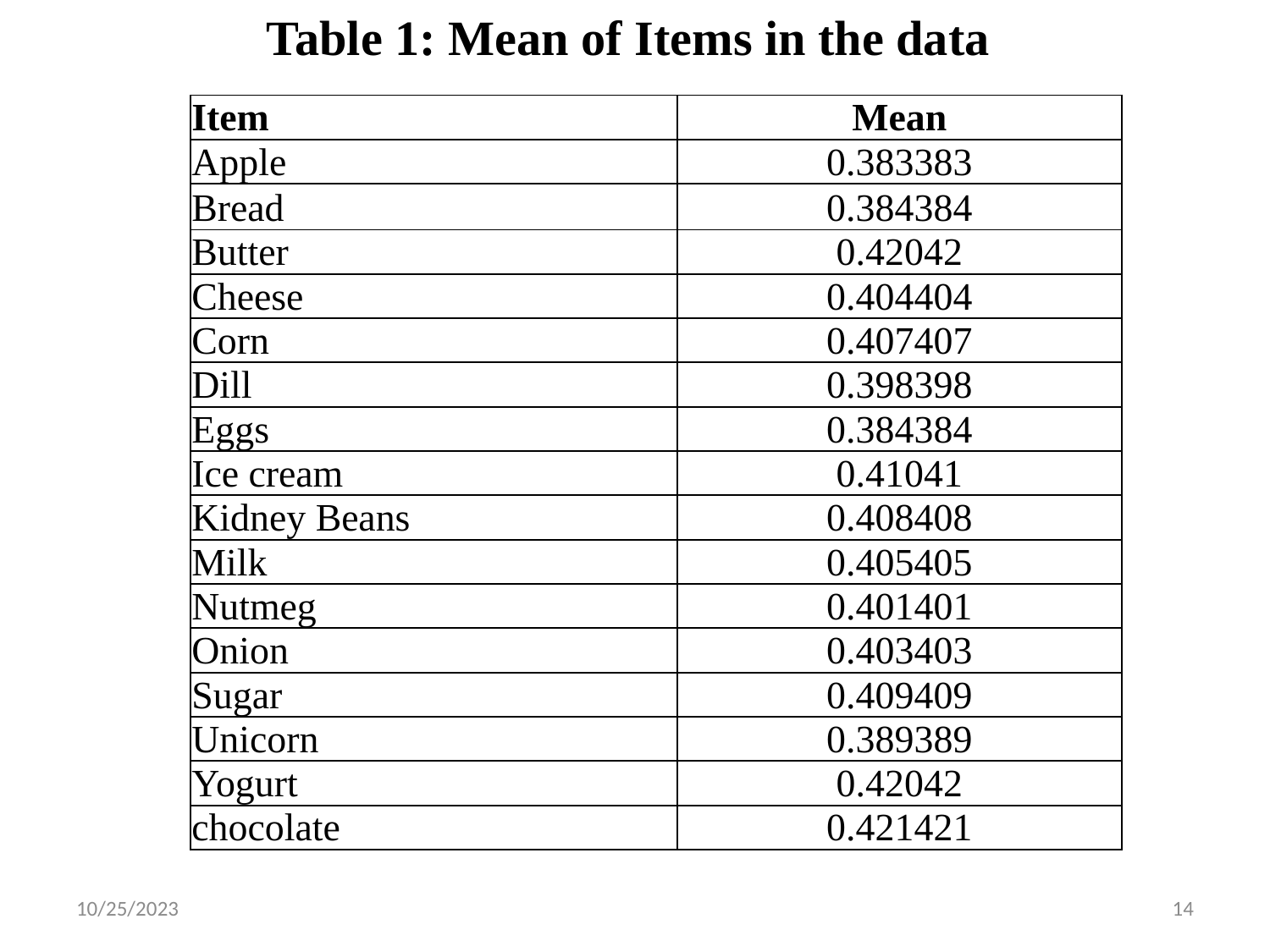

Table 1: Mean of Items in the data
| Item | Mean |
| --- | --- |
| Apple | 0.383383 |
| Bread | 0.384384 |
| Butter | 0.42042 |
| Cheese | 0.404404 |
| Corn | 0.407407 |
| Dill | 0.398398 |
| Eggs | 0.384384 |
| Ice cream | 0.41041 |
| Kidney Beans | 0.408408 |
| Milk | 0.405405 |
| Nutmeg | 0.401401 |
| Onion | 0.403403 |
| Sugar | 0.409409 |
| Unicorn | 0.389389 |
| Yogurt | 0.42042 |
| chocolate | 0.421421 |
10/25/2023
14